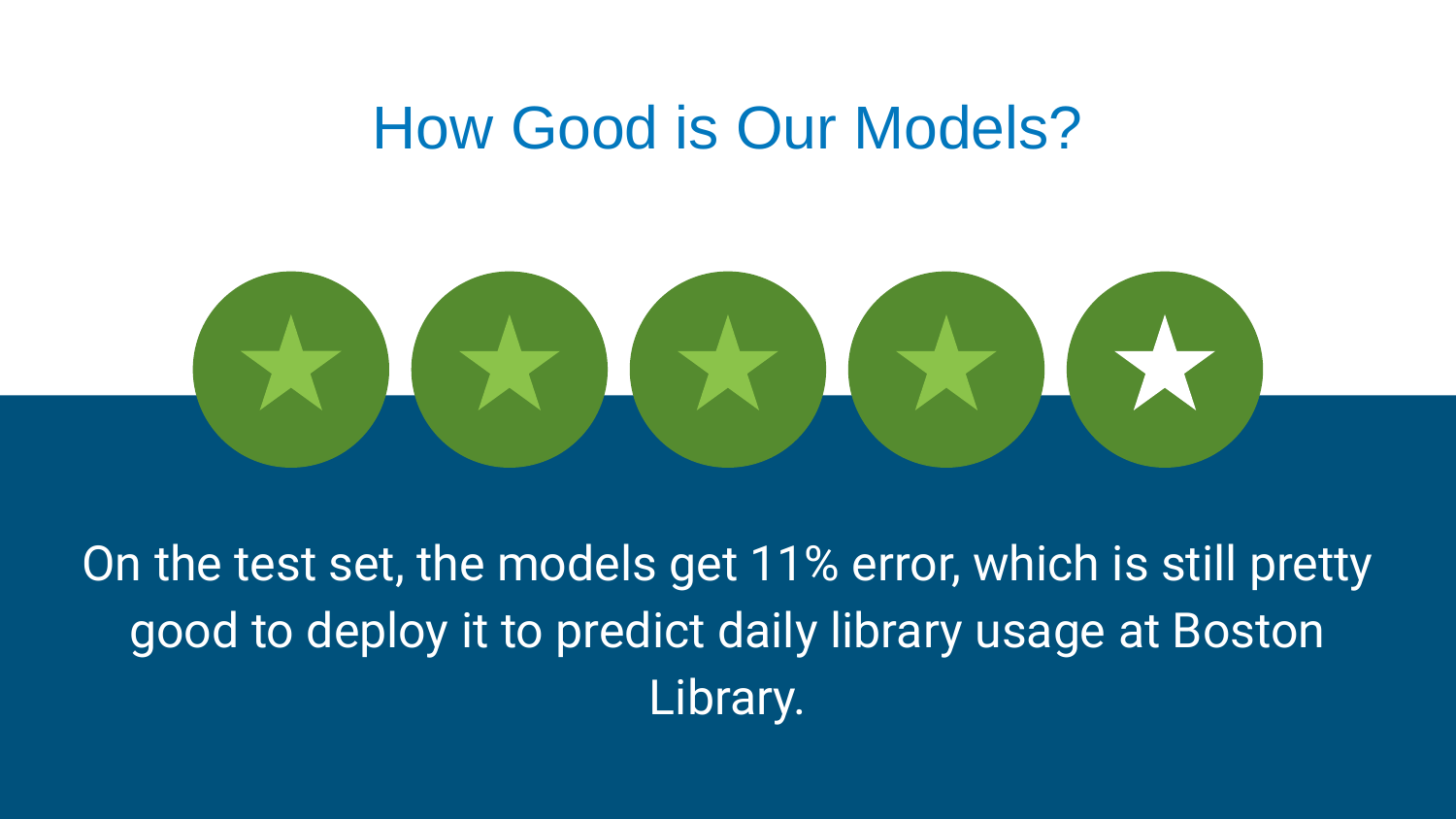

How Good is Our Models?

On the test set, the models get 11% error, which is still pretty good to deploy it to predict daily library usage at Boston Library.